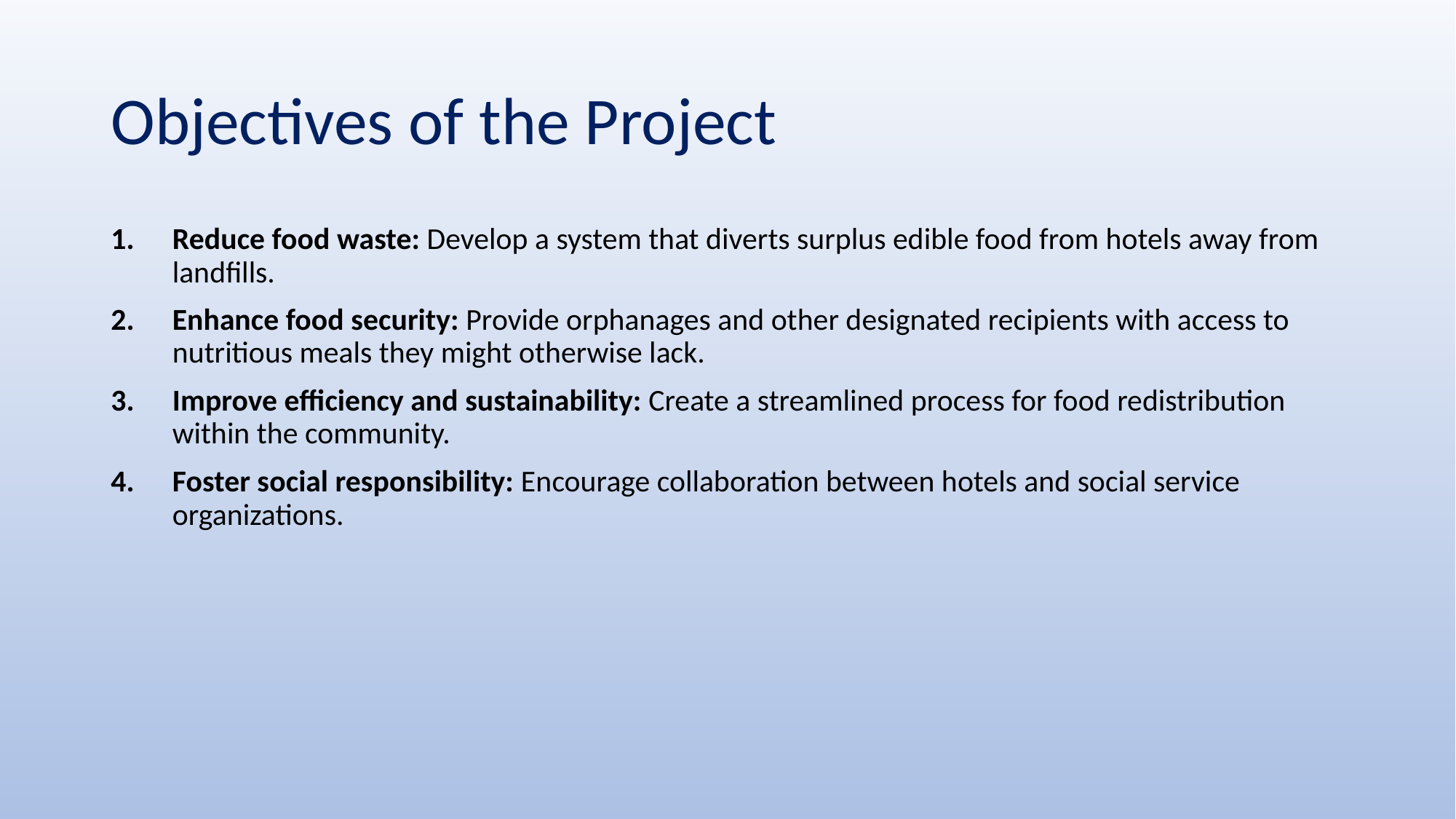

# Objectives of the Project
Reduce food waste: Develop a system that diverts surplus edible food from hotels away from landfills.
Enhance food security: Provide orphanages and other designated recipients with access to nutritious meals they might otherwise lack.
Improve efficiency and sustainability: Create a streamlined process for food redistribution within the community.
Foster social responsibility: Encourage collaboration between hotels and social service organizations.